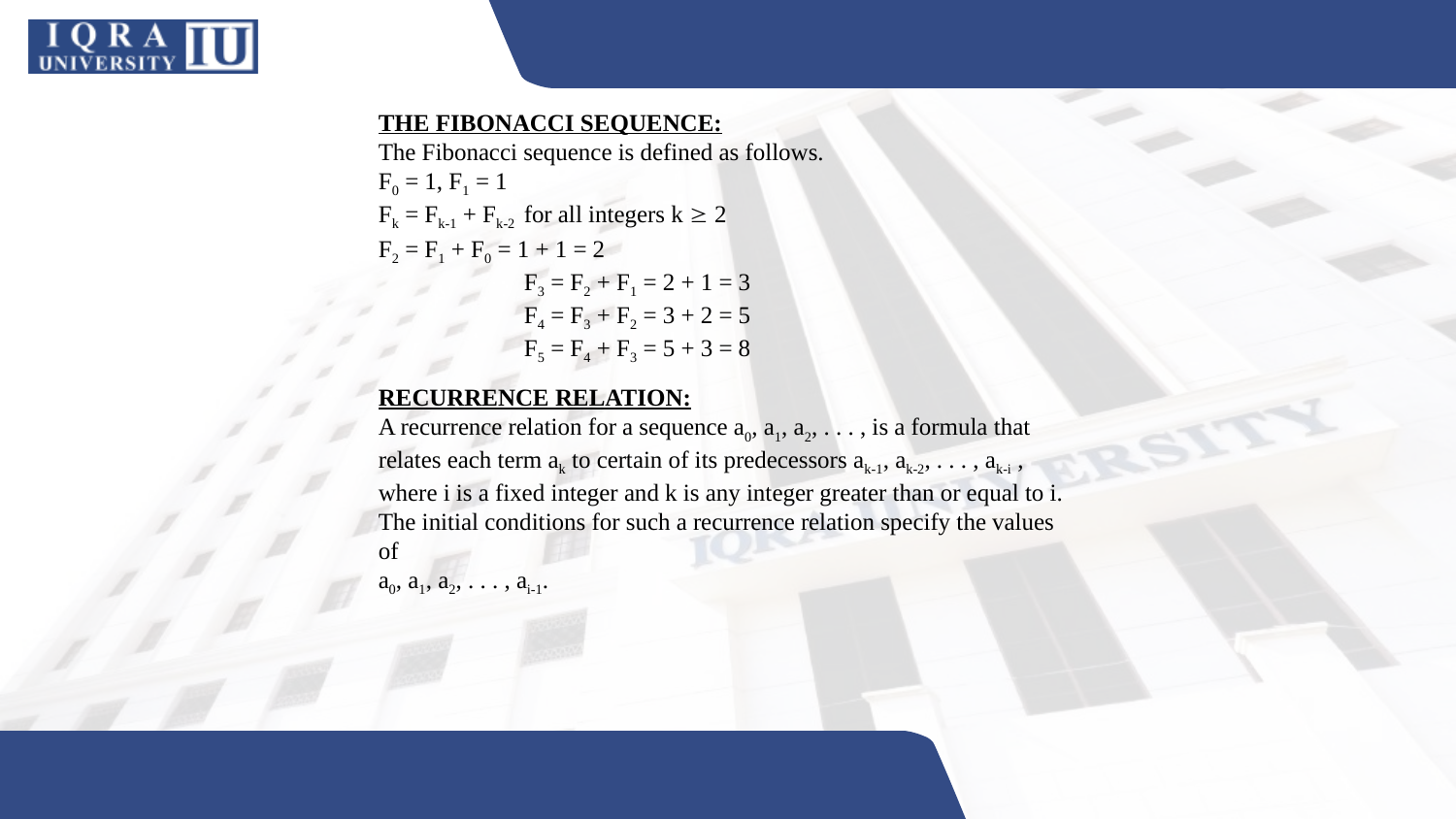

THE FIBONACCI SEQUENCE:
The Fibonacci sequence is defined as follows.
F0 = 1, F1 = 1
Fk = Fk-1 + Fk-2 	for all integers k ≥ 2
F2 = F1 + F0 = 1 + 1 = 2
	F3 = F2 + F1 = 2 + 1 = 3
	F4 = F3 + F2 = 3 + 2 = 5
	F5 = F4 + F3 = 5 + 3 = 8
RECURRENCE RELATION:
A recurrence relation for a sequence a0, a1, a2, . . . , is a formula that relates each term ak to certain of its predecessors ak-1, ak-2, . . . , ak-i ,
where i is a fixed integer and k is any integer greater than or equal to i. The initial conditions for such a recurrence relation specify the values of
a0, a1, a2, . . . , ai-1.